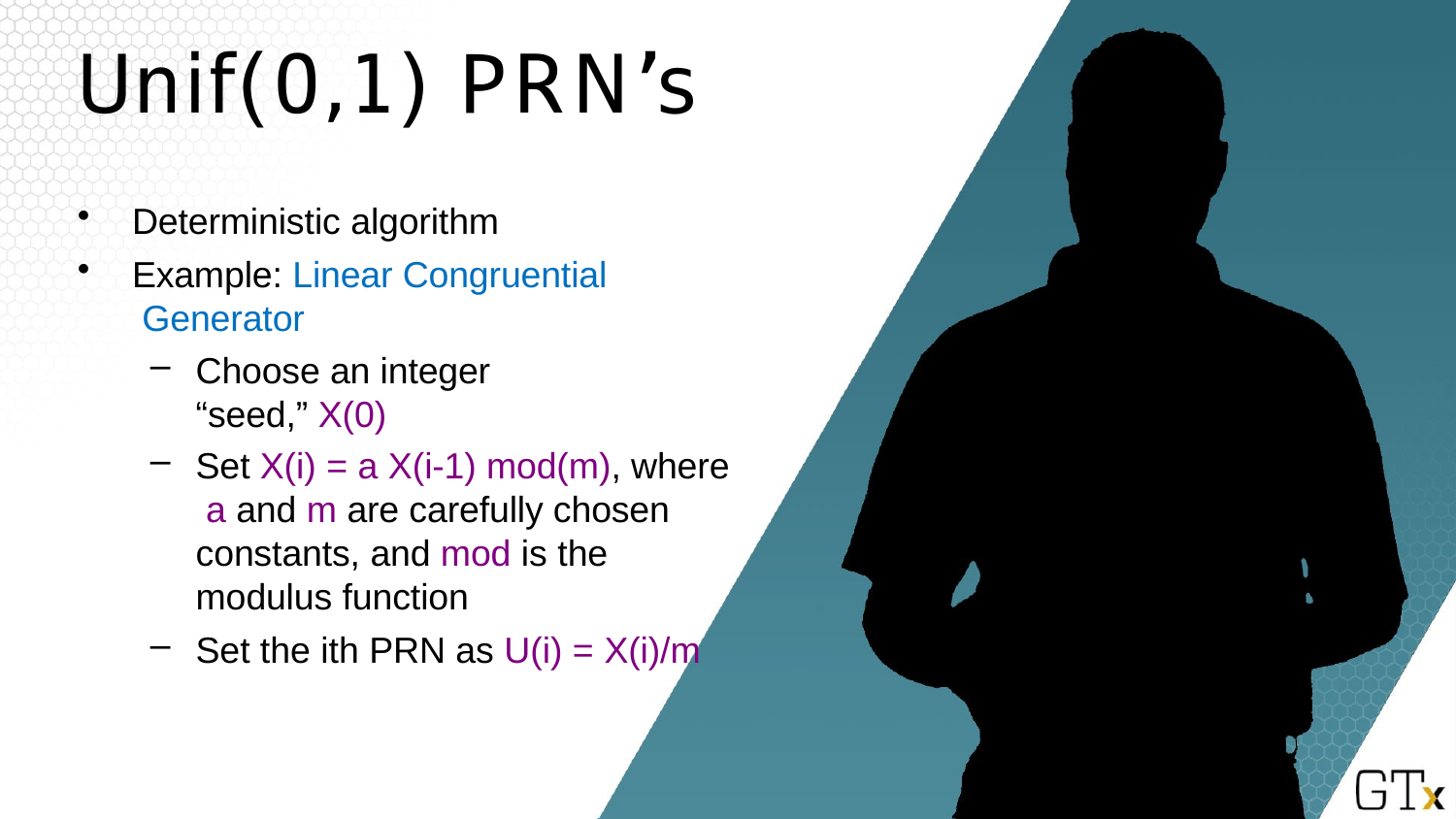

# Unif(0,1) PRN’s
Deterministic algorithm
Example: Linear Congruential  Generator
Choose an integer “seed,” X(0)
Set X(i) = a X(i-1) mod(m), where  a and m are carefully chosen  constants, and mod is the  modulus function
Set the ith PRN as U(i) = X(i)/m